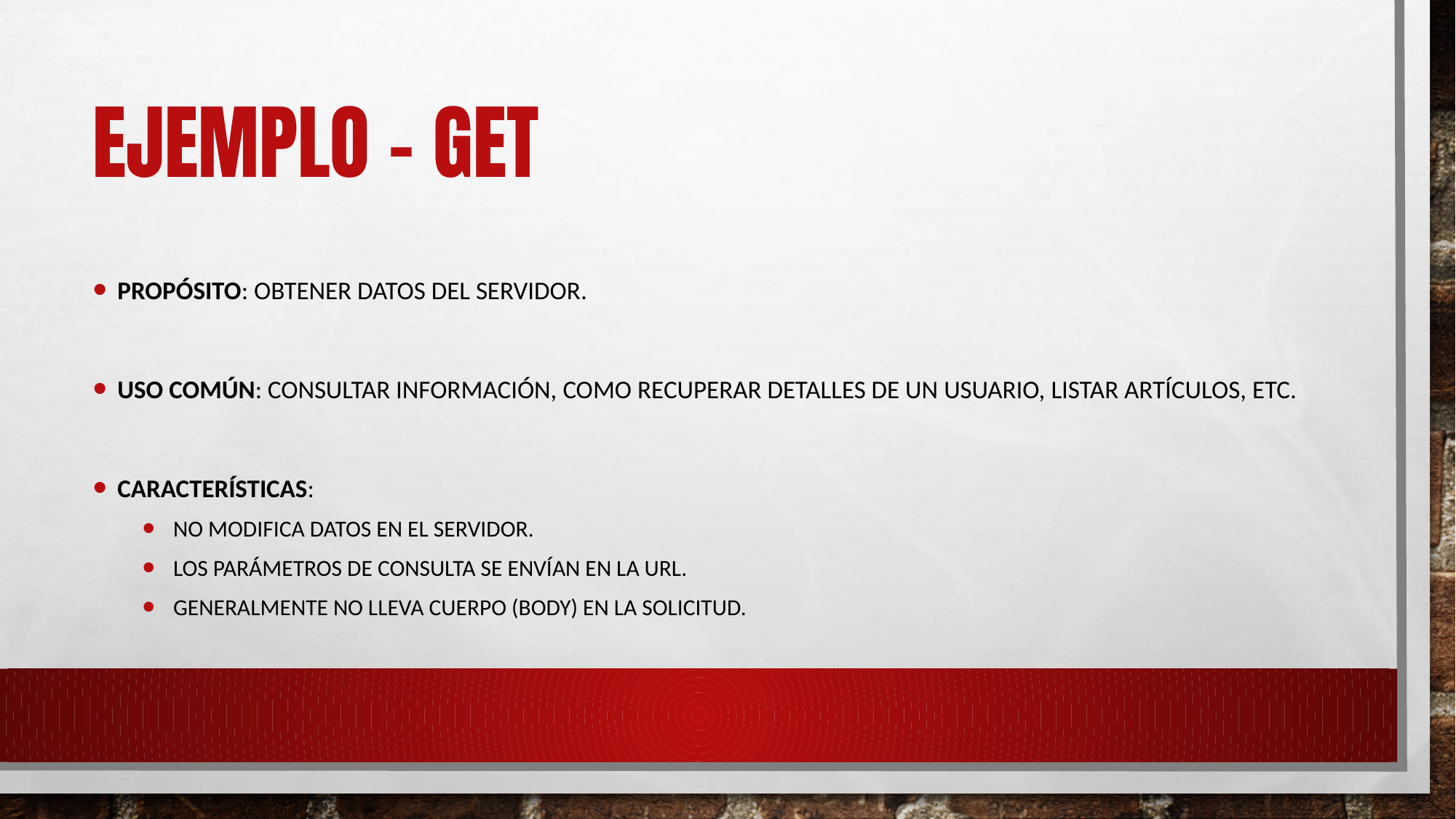

# Ejemplo - get
Propósito: Obtener datos del servidor.

Uso Común: Consultar información, como recuperar detalles de un usuario, listar artículos, etc.

Características:
No modifica datos en el servidor.
Los parámetros de consulta se envían en la URL.
Generalmente no lleva cuerpo (body) en la solicitud.